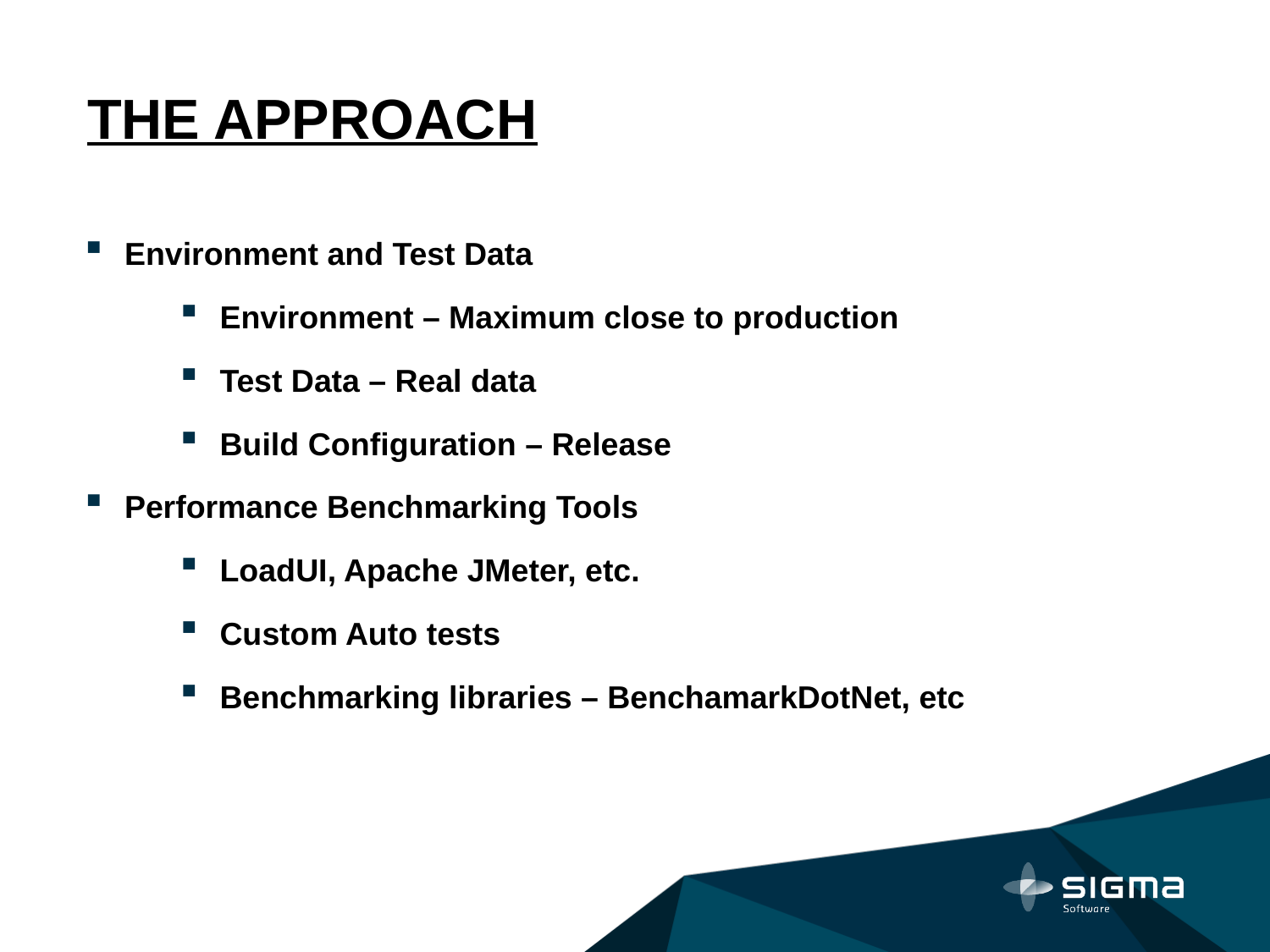

# THE APPROACH
Environment and Test Data
Environment – Maximum close to production
Test Data – Real data
Build Configuration – Release
Performance Benchmarking Tools
LoadUI, Apache JMeter, etc.
Custom Auto tests
Benchmarking libraries – BenchamarkDotNet, etc